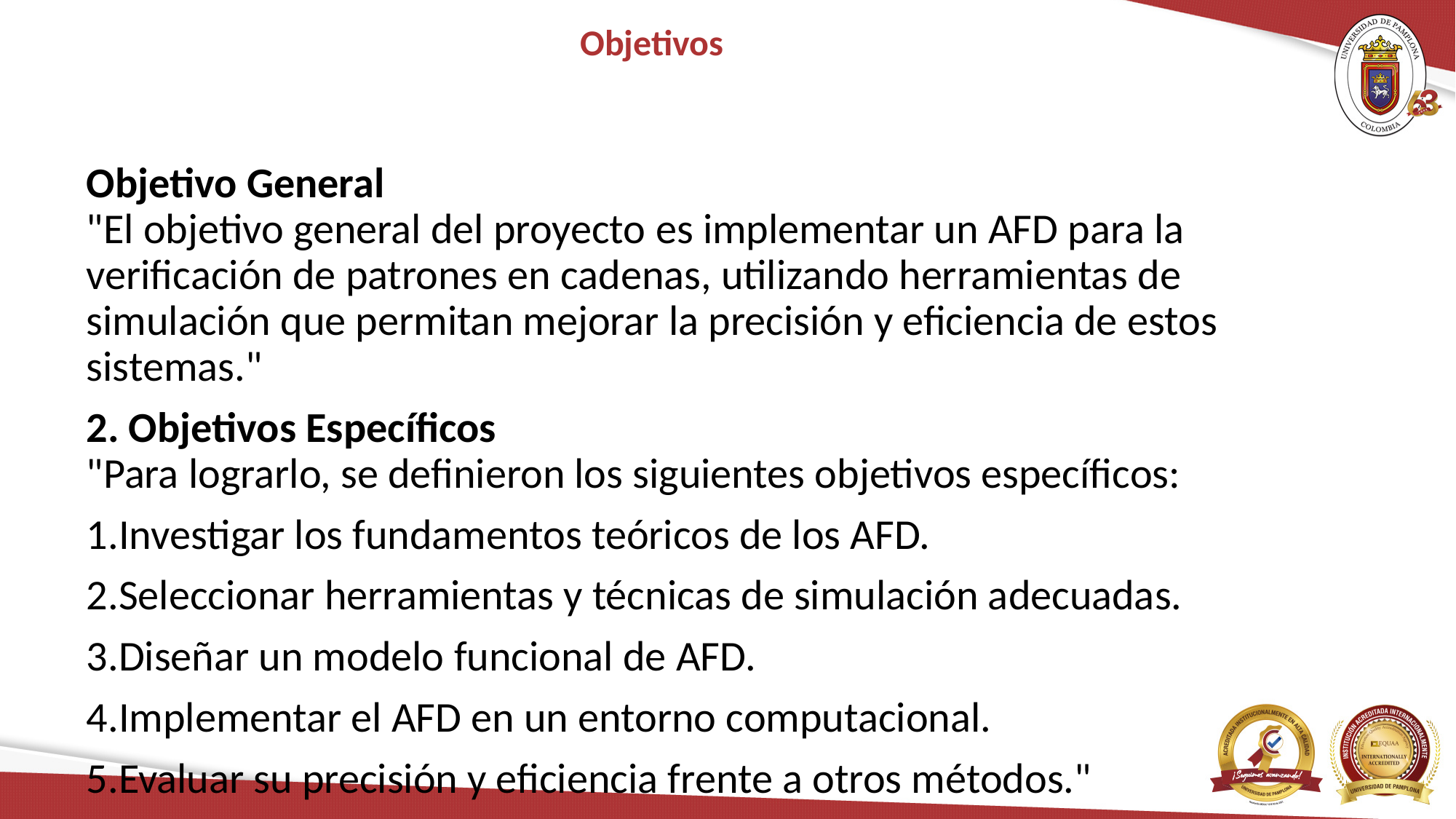

# Objetivos
Objetivo General
"El objetivo general del proyecto es implementar un AFD para la verificación de patrones en cadenas, utilizando herramientas de simulación que permitan mejorar la precisión y eficiencia de estos sistemas."
2. Objetivos Específicos
"Para lograrlo, se definieron los siguientes objetivos específicos:
Investigar los fundamentos teóricos de los AFD.
Seleccionar herramientas y técnicas de simulación adecuadas.
Diseñar un modelo funcional de AFD.
Implementar el AFD en un entorno computacional.
Evaluar su precisión y eficiencia frente a otros métodos."